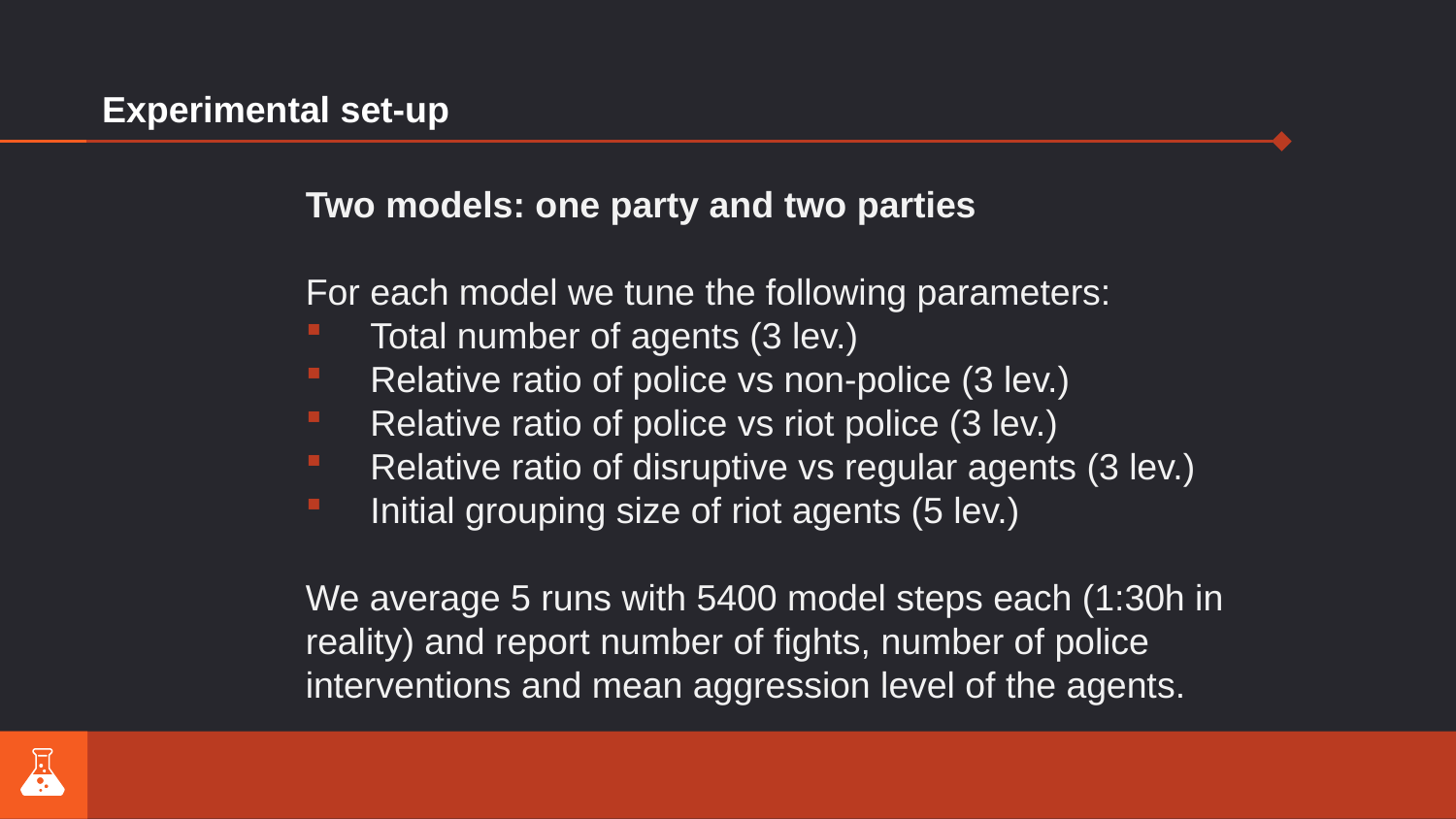

# Experimental set-up
Two models: one party and two parties

For each model we tune the following parameters:
 Total number of agents (3 lev.)
 Relative ratio of police vs non-police (3 lev.)
 Relative ratio of police vs riot police (3 lev.)
 Relative ratio of disruptive vs regular agents (3 lev.)
 Initial grouping size of riot agents (5 lev.)
We average 5 runs with 5400 model steps each (1:30h in reality) and report number of fights, number of police interventions and mean aggression level of the agents.